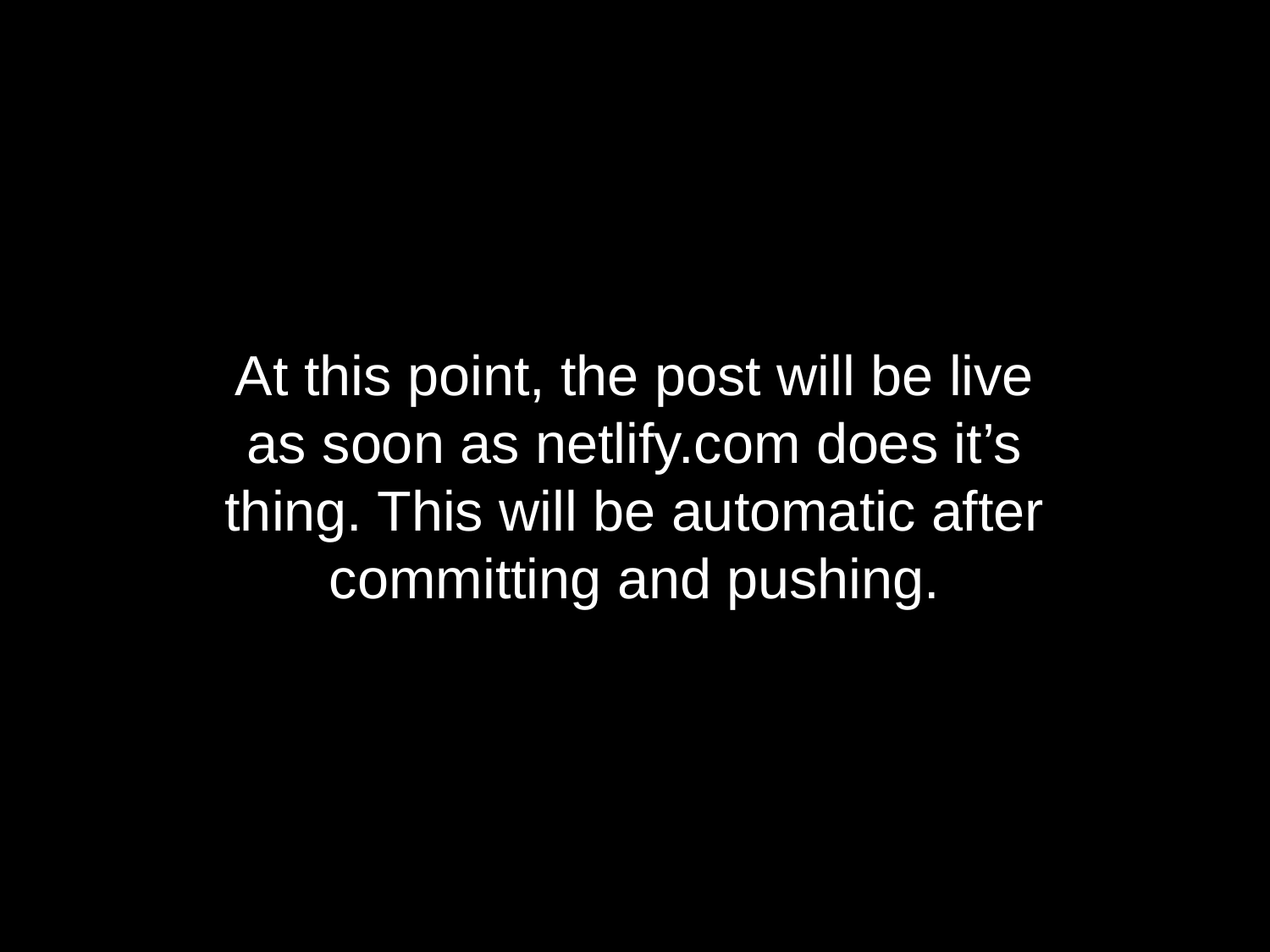

At this point, the post will be live as soon as netlify.com does it’s thing. This will be automatic after committing and pushing.